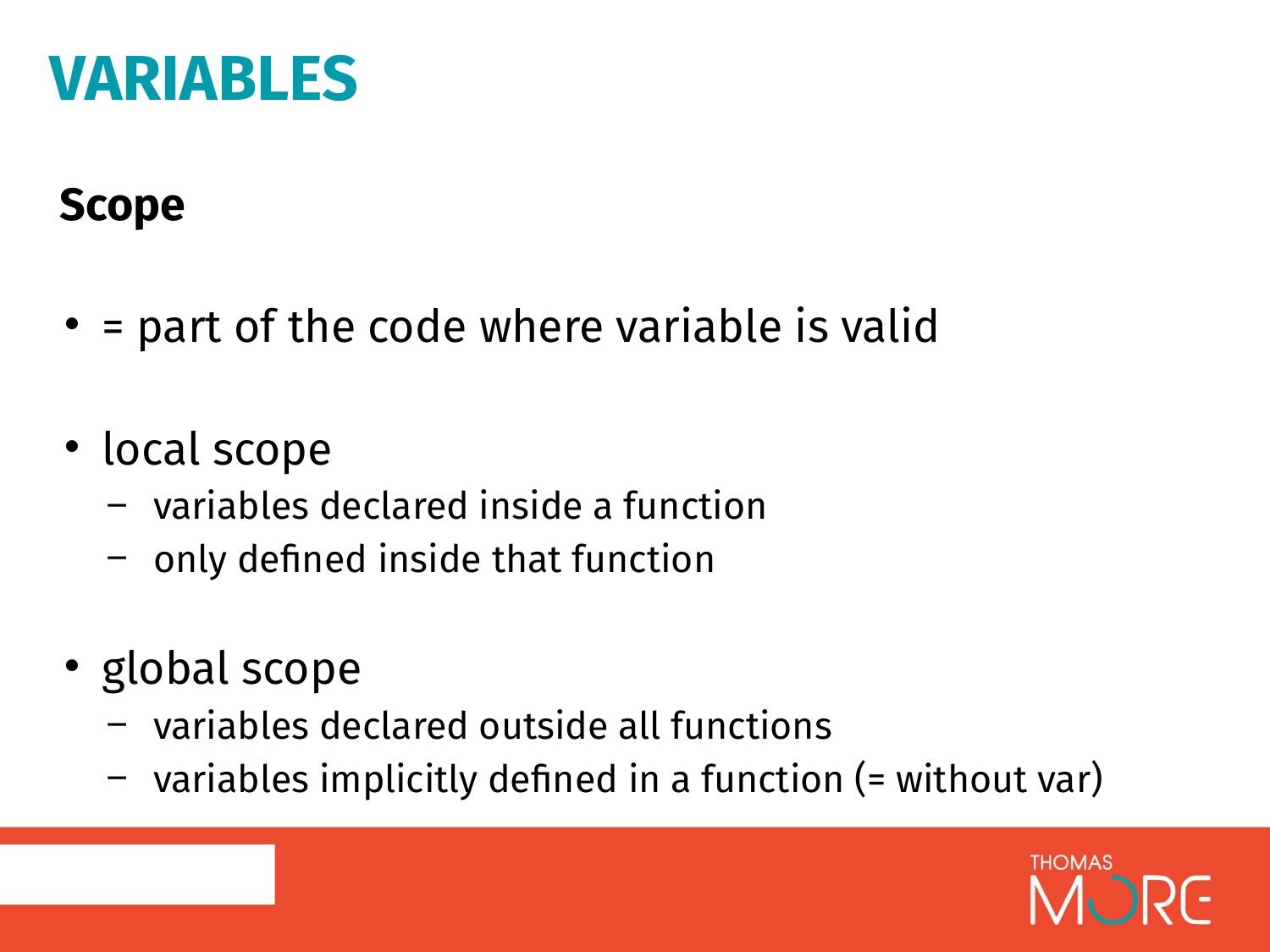

variables

Scope

= part of the code where variable is valid

local scope
variables declared inside a function
only defined inside that function

global scope
variables declared outside all functions
variables implicitly defined in a function (= without var)